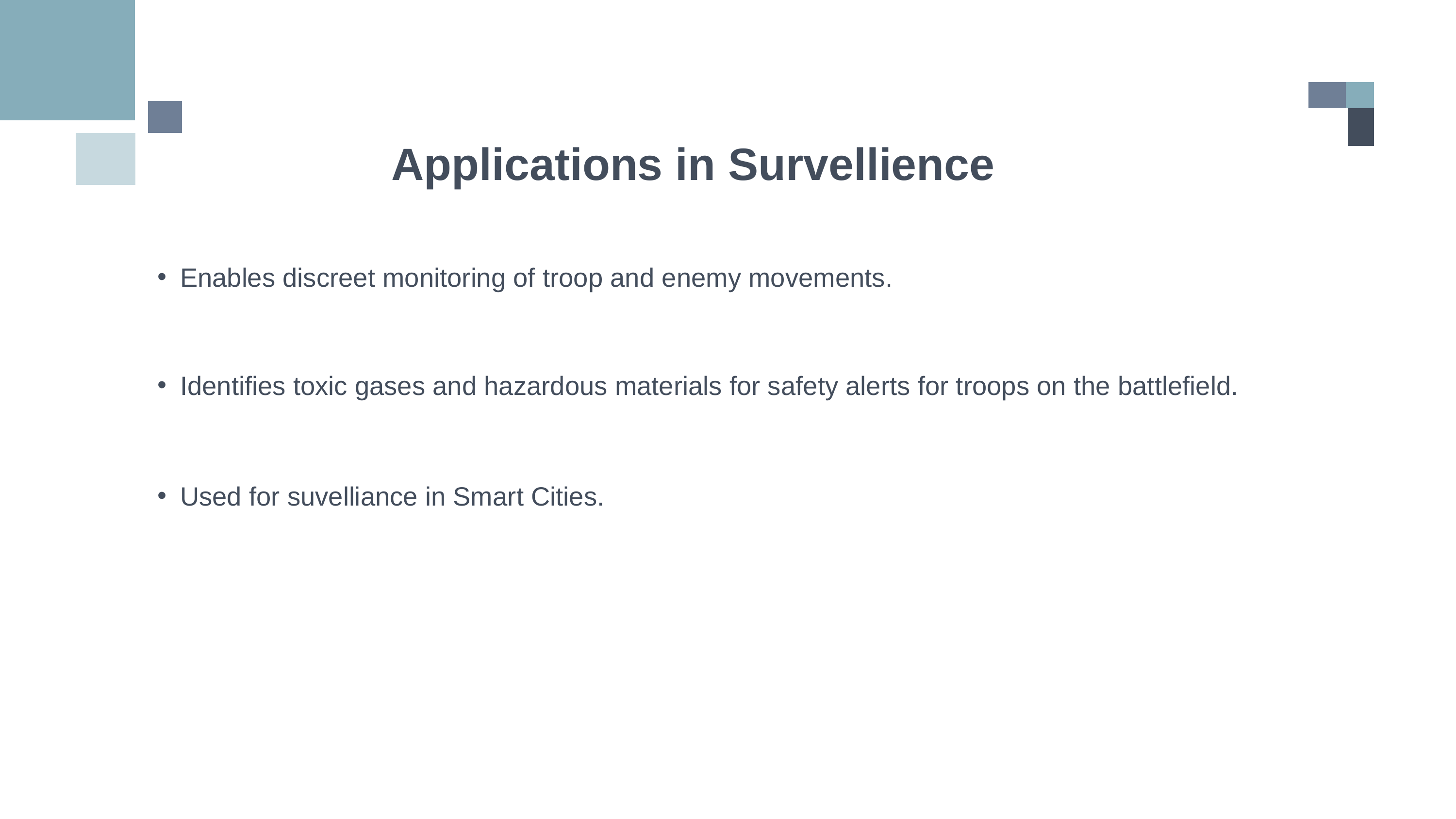

Applications in Survellience

Enables discreet monitoring of troop and enemy movements.

Identifies toxic gases and hazardous materials for safety alerts for troops on the battlefield.

Used for suvelliance in Smart Cities.